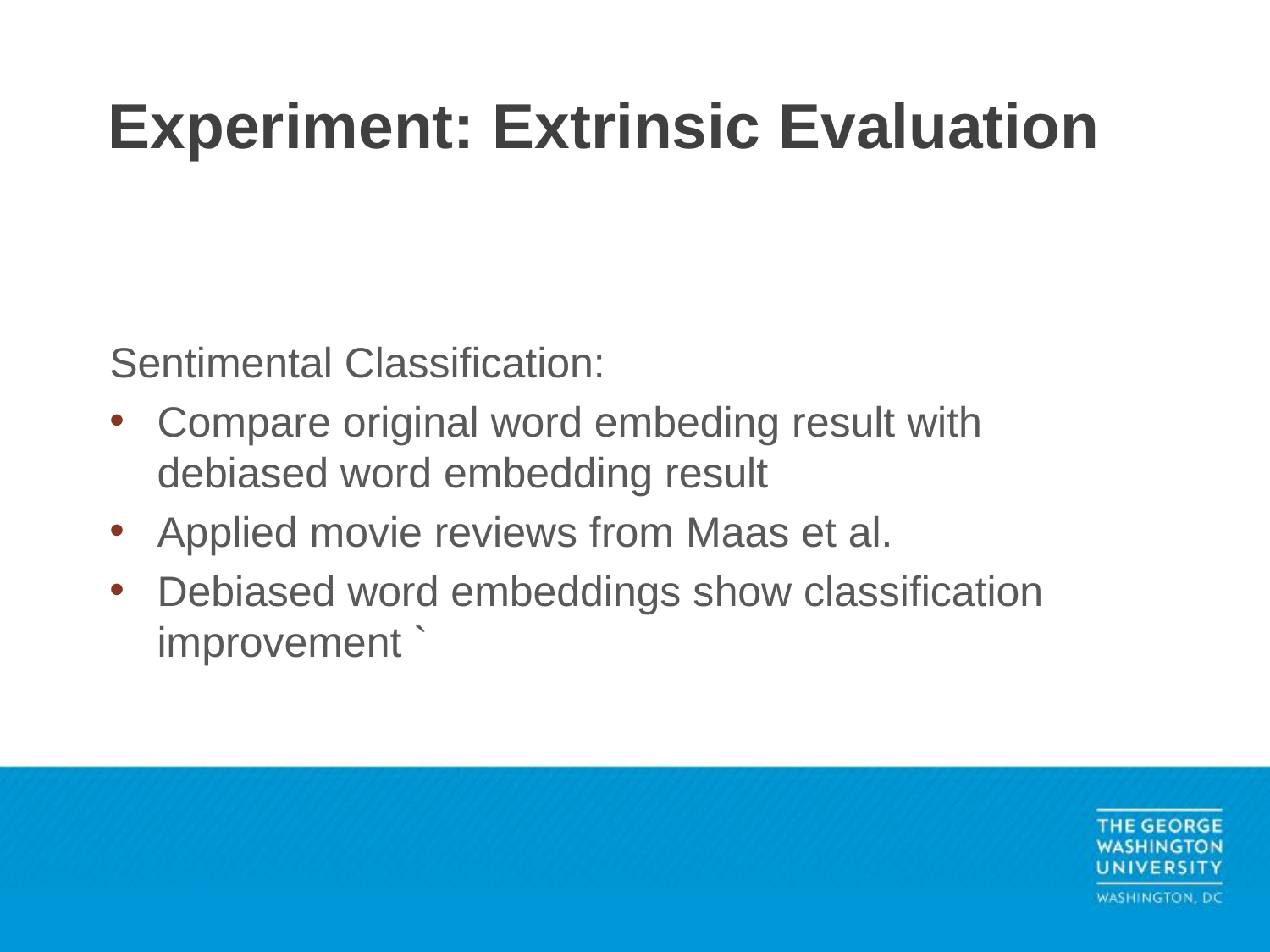

# Experiment: Extrinsic Evaluation

Sentimental Classification:
Compare original word embeding result with debiased word embedding result
Applied movie reviews from Maas et al.
Debiased word embeddings show classification improvement `